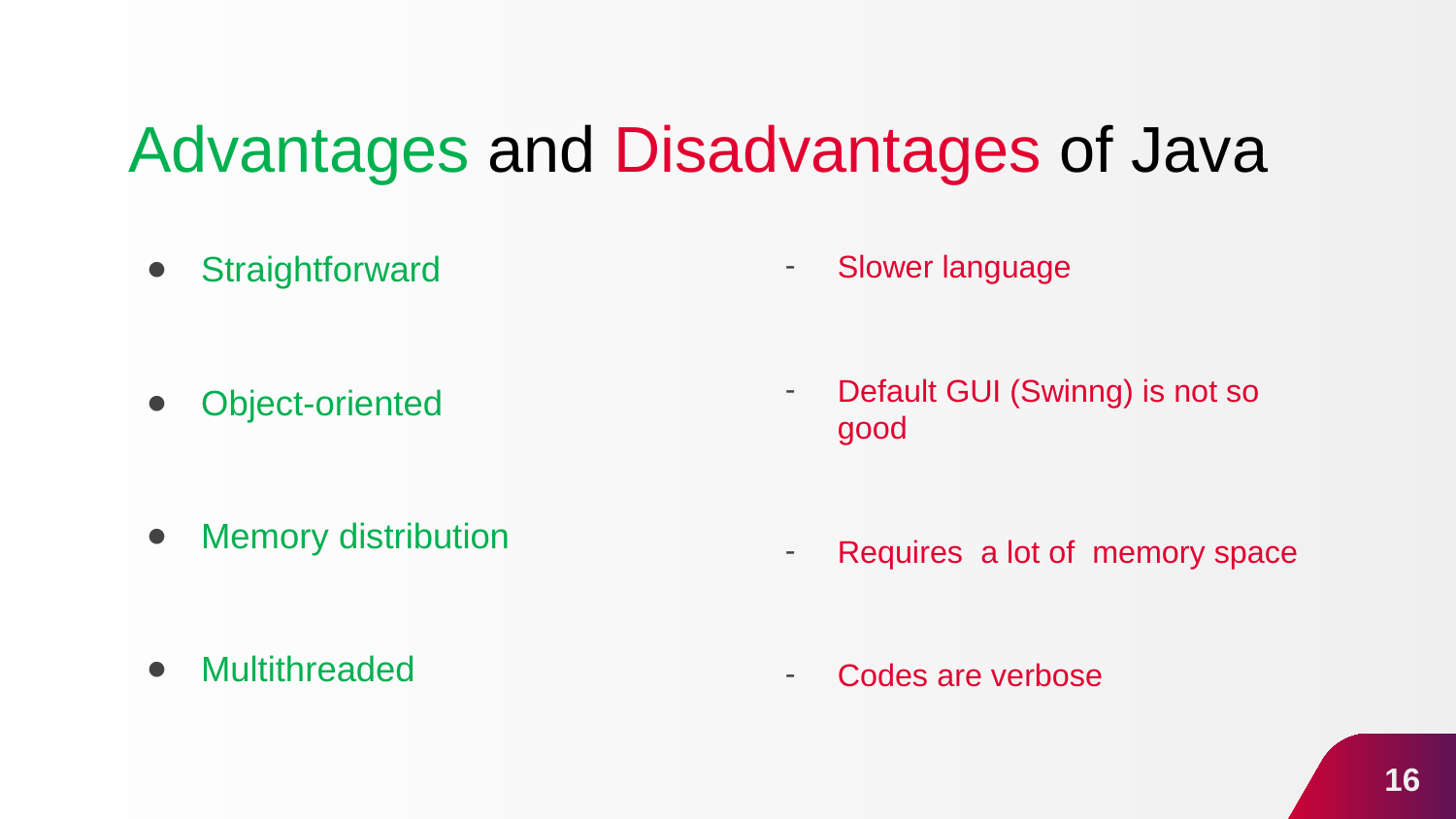

# Advantages and Disadvantages of Java
Straightforward

Object-oriented

Memory distribution

Multithreaded
Slower language

Default GUI (Swinng) is not so good

Requires  a lot of  memory space

Codes are verbose
16